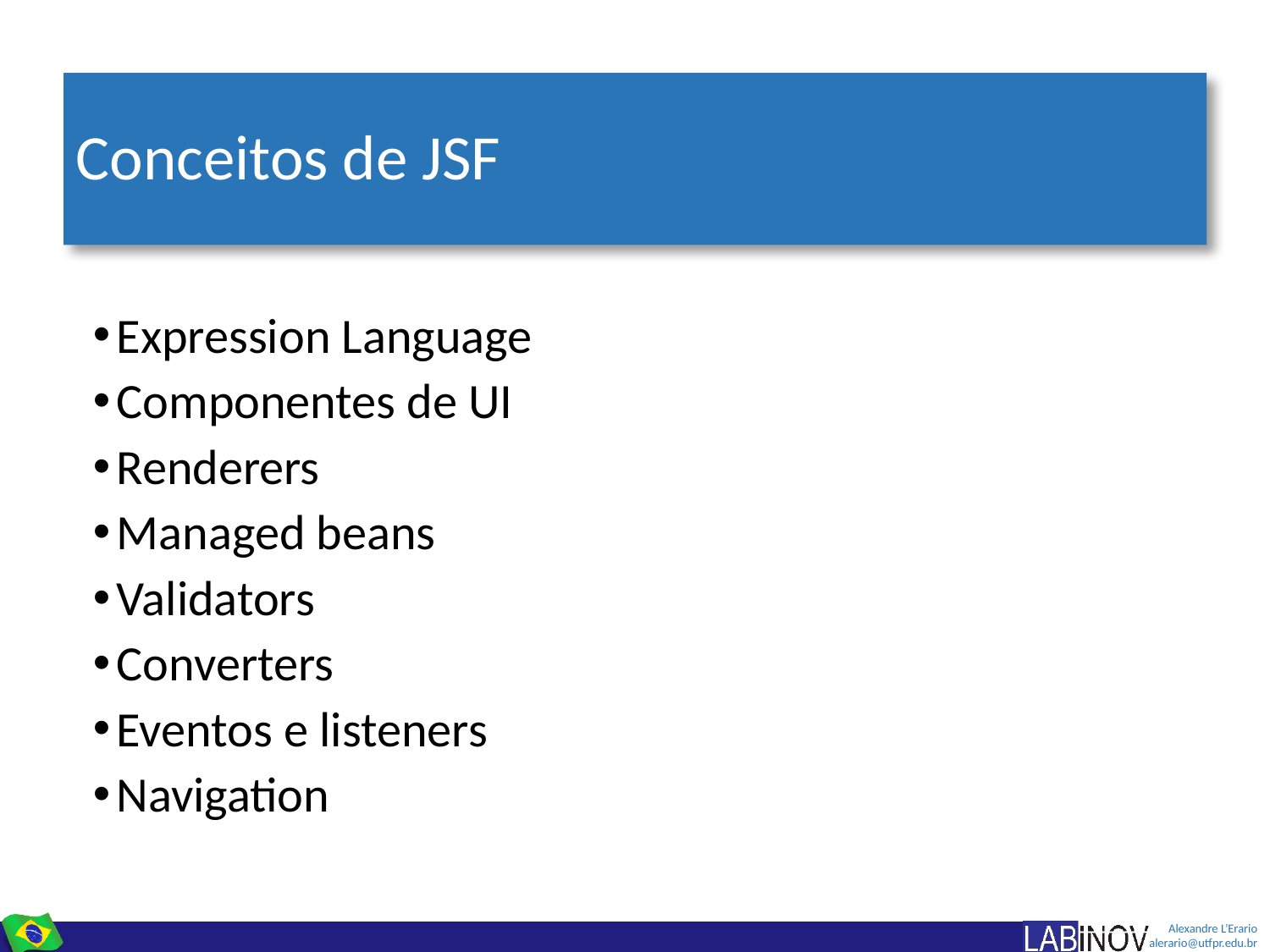

# Conceitos de JSF
Expression Language
Componentes de UI
Renderers
Managed beans
Validators
Converters
Eventos e listeners
Navigation